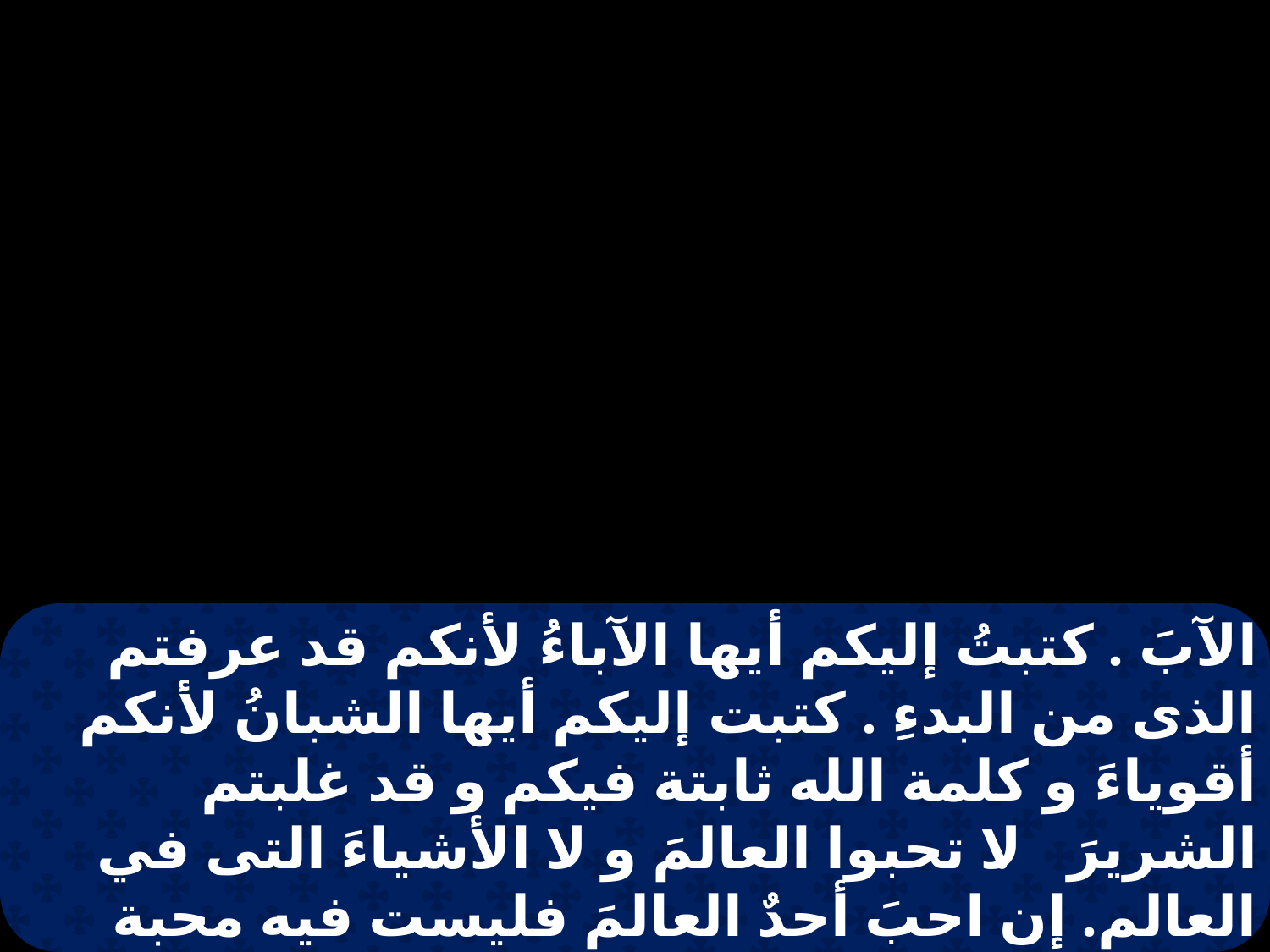

الآبَ . كتبتُ إليكم أيها الآباءُ لأنكم قد عرفتم الذى من البدءِ . كتبت إليكم أيها الشبانُ لأنكم أقوياءَ و كلمة الله ثابتة فيكم و قد غلبتم الشريرَ . لا تحبوا العالمَ و لا الأشياءَ التى في العالم. إن احبَ أحدٌ العالمَ فليست فيه محبة